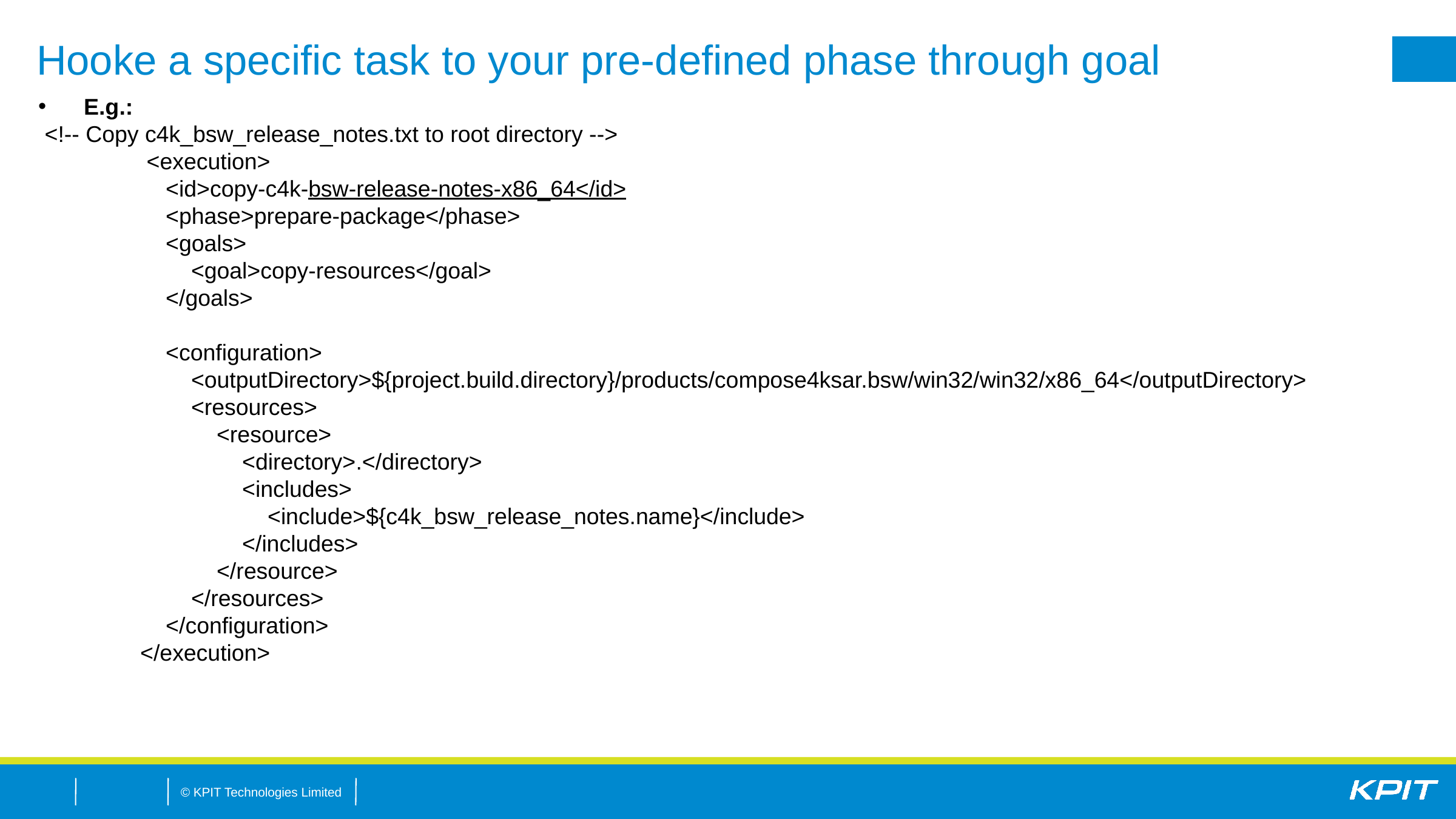

Hooke a specific task to your pre-defined phase through goal
E.g.:
 <!-- Copy c4k_bsw_release_notes.txt to root directory -->
                 <execution>
                    <id>copy-c4k-bsw-release-notes-x86_64</id>
                    <phase>prepare-package</phase>
                    <goals>
                        <goal>copy-resources</goal>
                    </goals>

                    <configuration>
                        <outputDirectory>${project.build.directory}/products/compose4ksar.bsw/win32/win32/x86_64</outputDirectory>
                        <resources>
                            <resource>
                                <directory>.</directory>
                                <includes>
                                    <include>${c4k_bsw_release_notes.name}</include>
                                </includes>
                            </resource>
                        </resources>
                    </configuration>
                </execution>